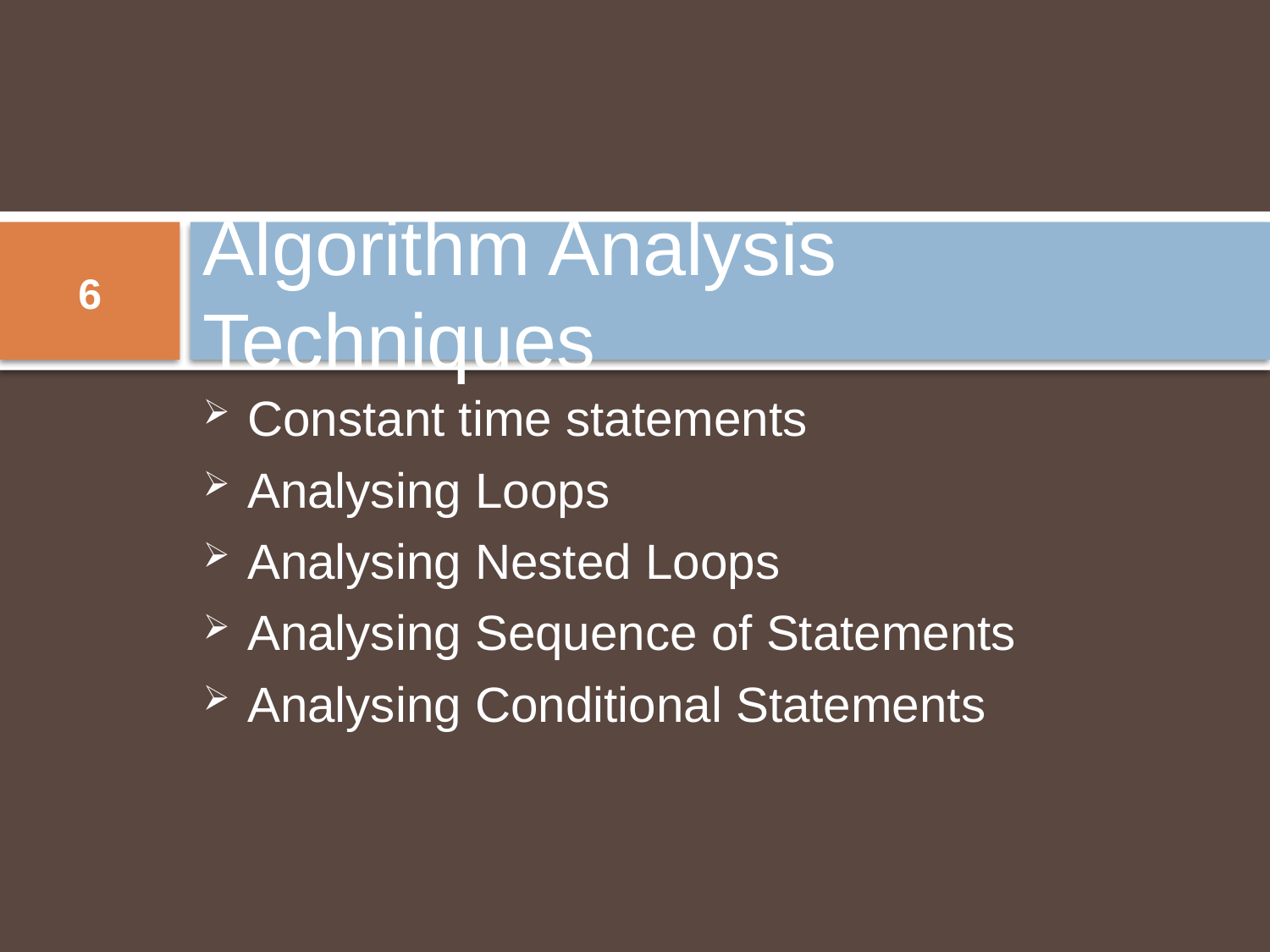

# Algorithm Analysis Techniques
6
Constant time statements
Analysing Loops
Analysing Nested Loops
Analysing Sequence of Statements
Analysing Conditional Statements